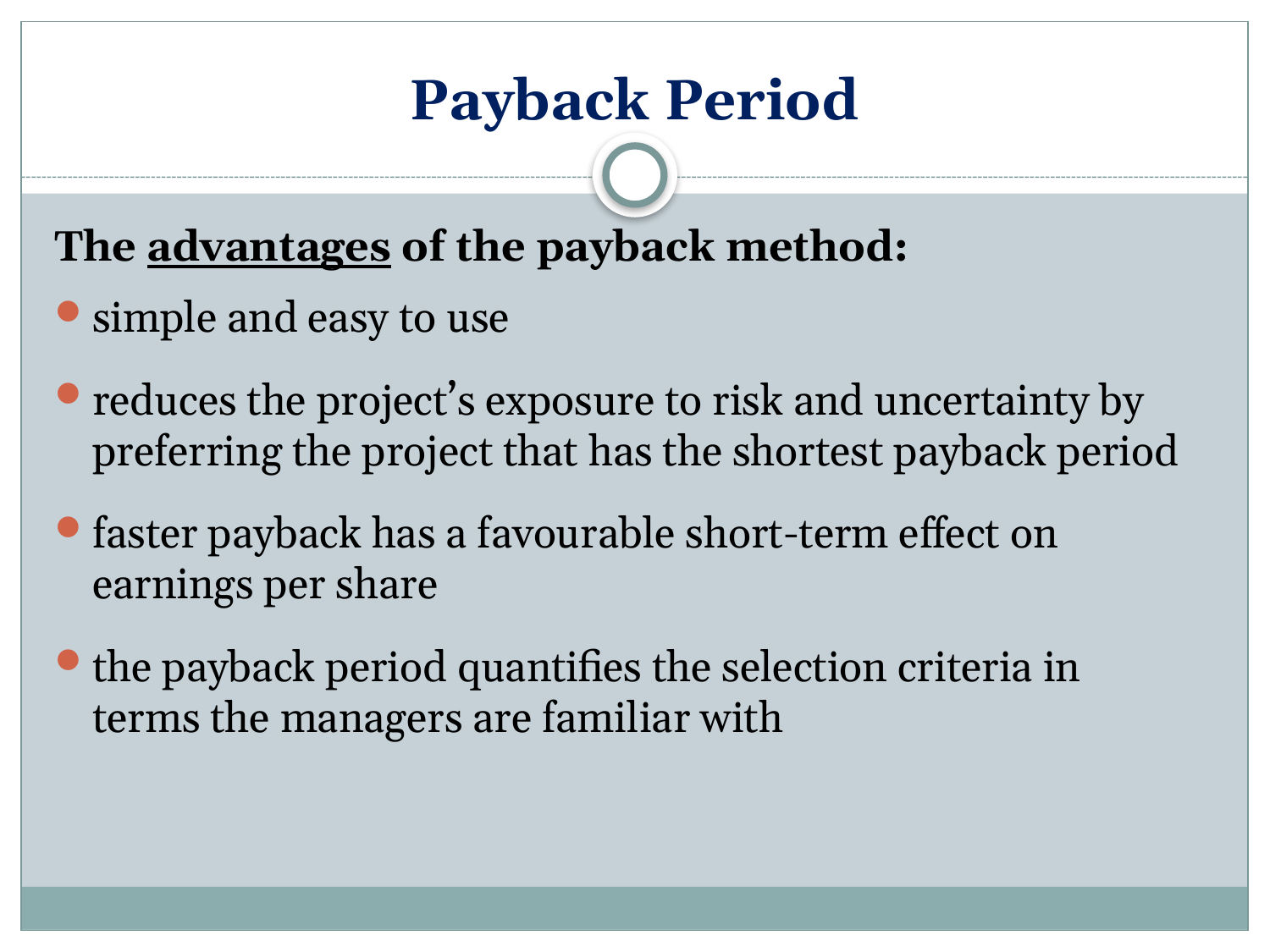

# Payback Period
The advantages of the payback method:
simple and easy to use
reduces the project’s exposure to risk and uncertainty by preferring the project that has the shortest payback period
faster payback has a favourable short-term effect on earnings per share
the payback period quantifies the selection criteria in terms the managers are familiar with